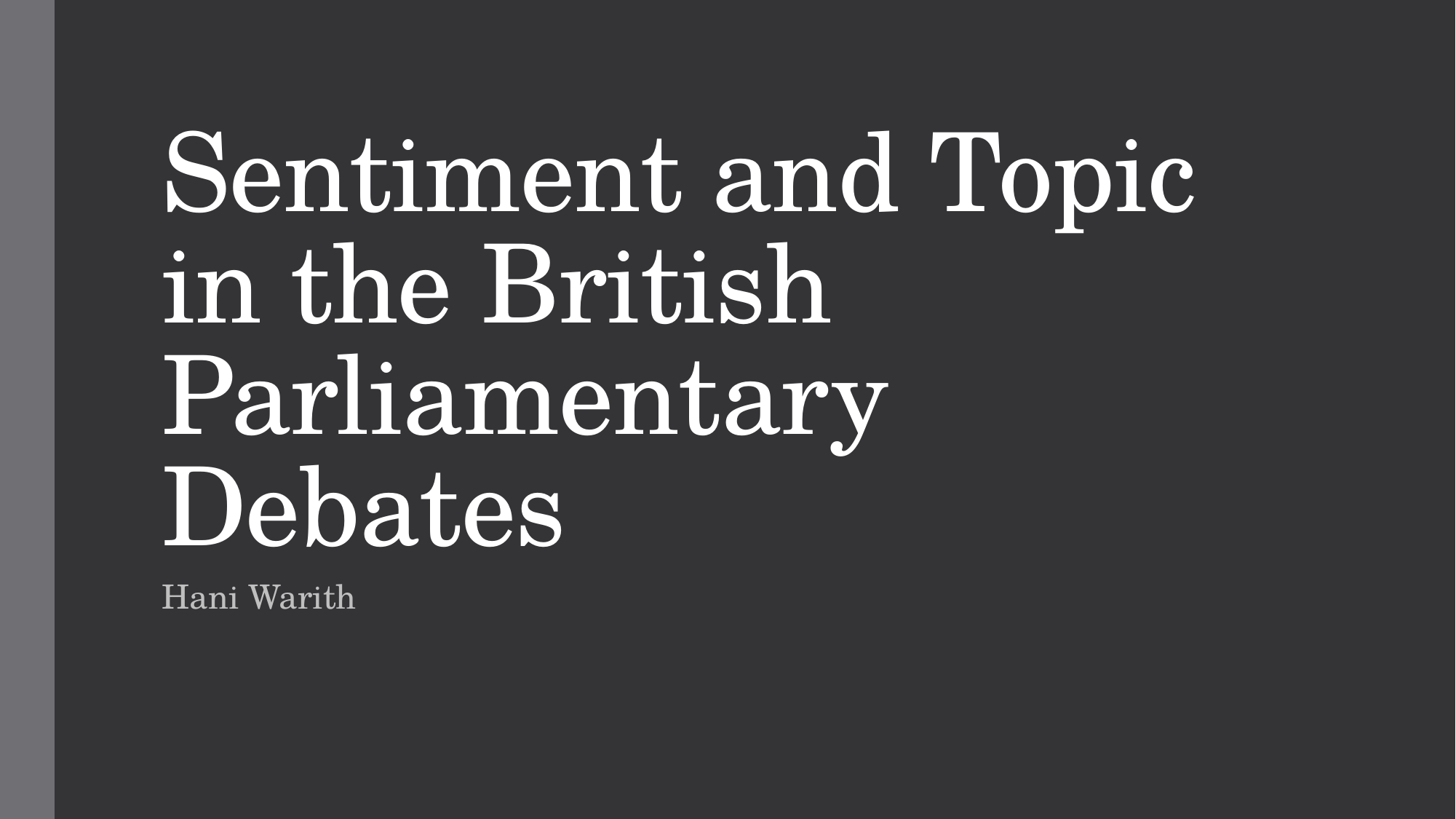

# Sentiment and Topic in the British Parliamentary Debates
Hani Warith